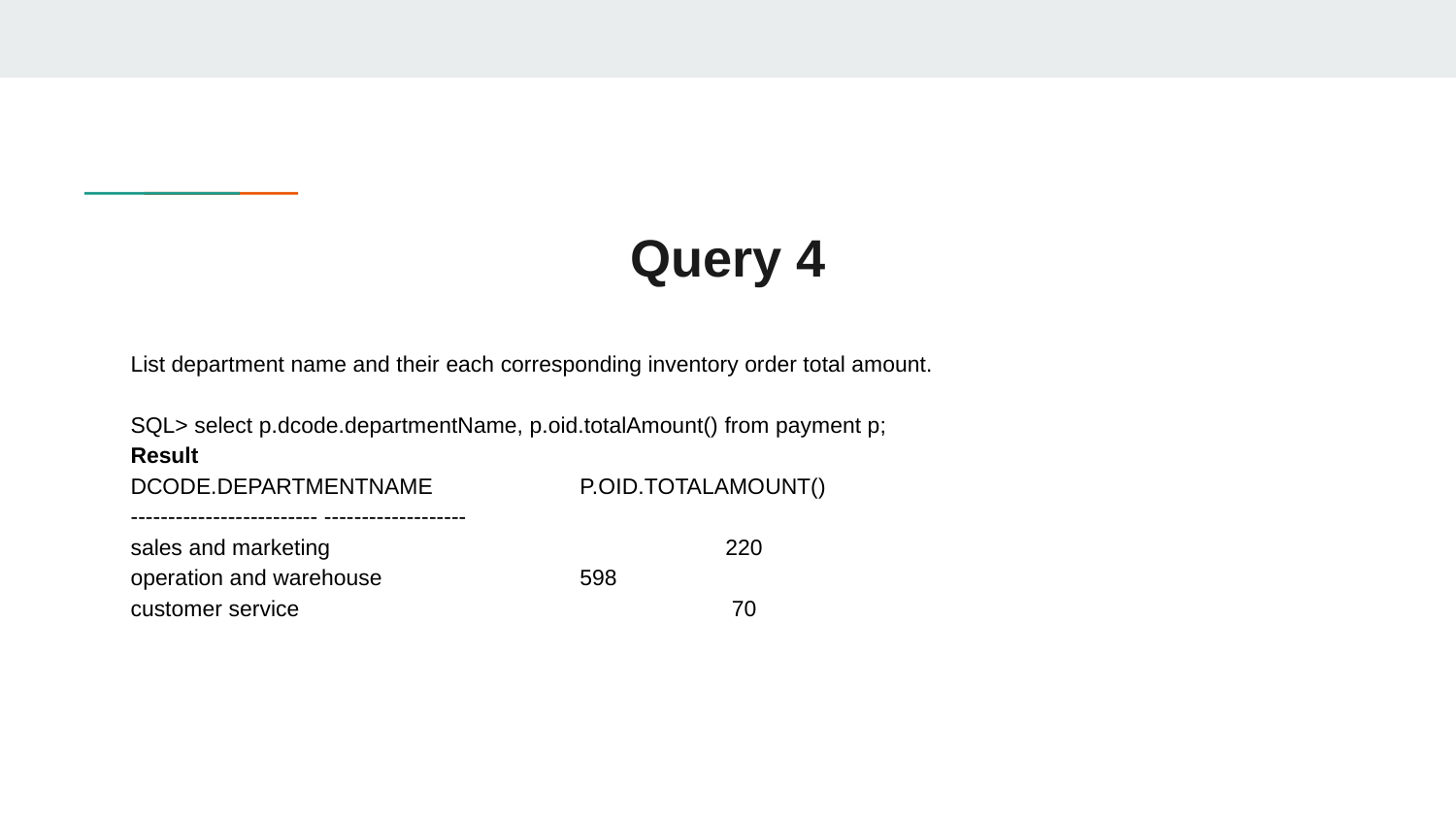

# Query 4
List department name and their each corresponding inventory order total amount.

SQL> select p.dcode.departmentName, p.oid.totalAmount() from payment p;
Result
DCODE.DEPARTMENTNAME	  P.OID.TOTALAMOUNT()
------------------------- -------------------
sales and marketing			  220
operation and warehouse 		  598
customer service			   70